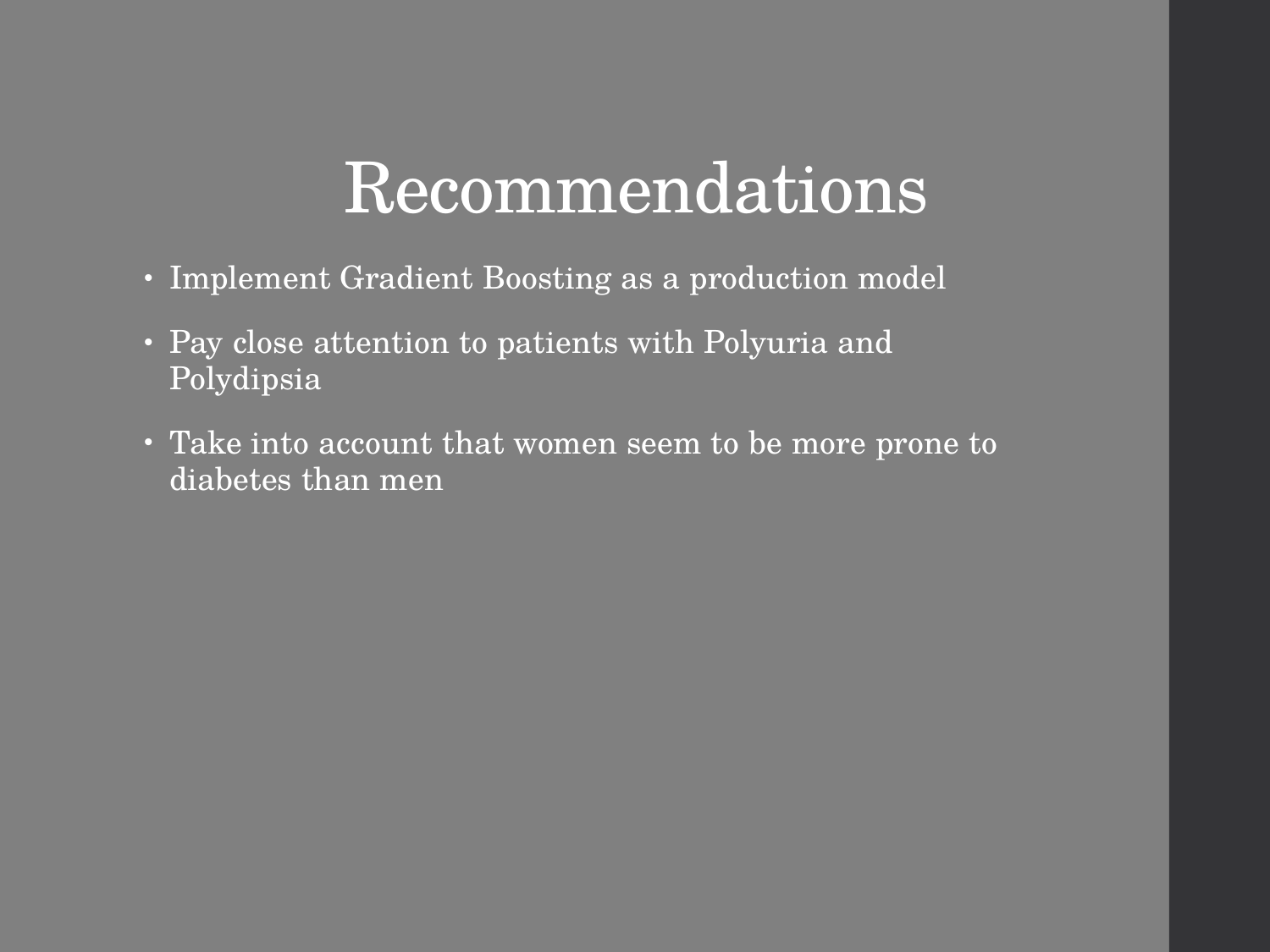

# Recommendations
Implement Gradient Boosting as a production model
Pay close attention to patients with Polyuria and Polydipsia
Take into account that women seem to be more prone to diabetes than men